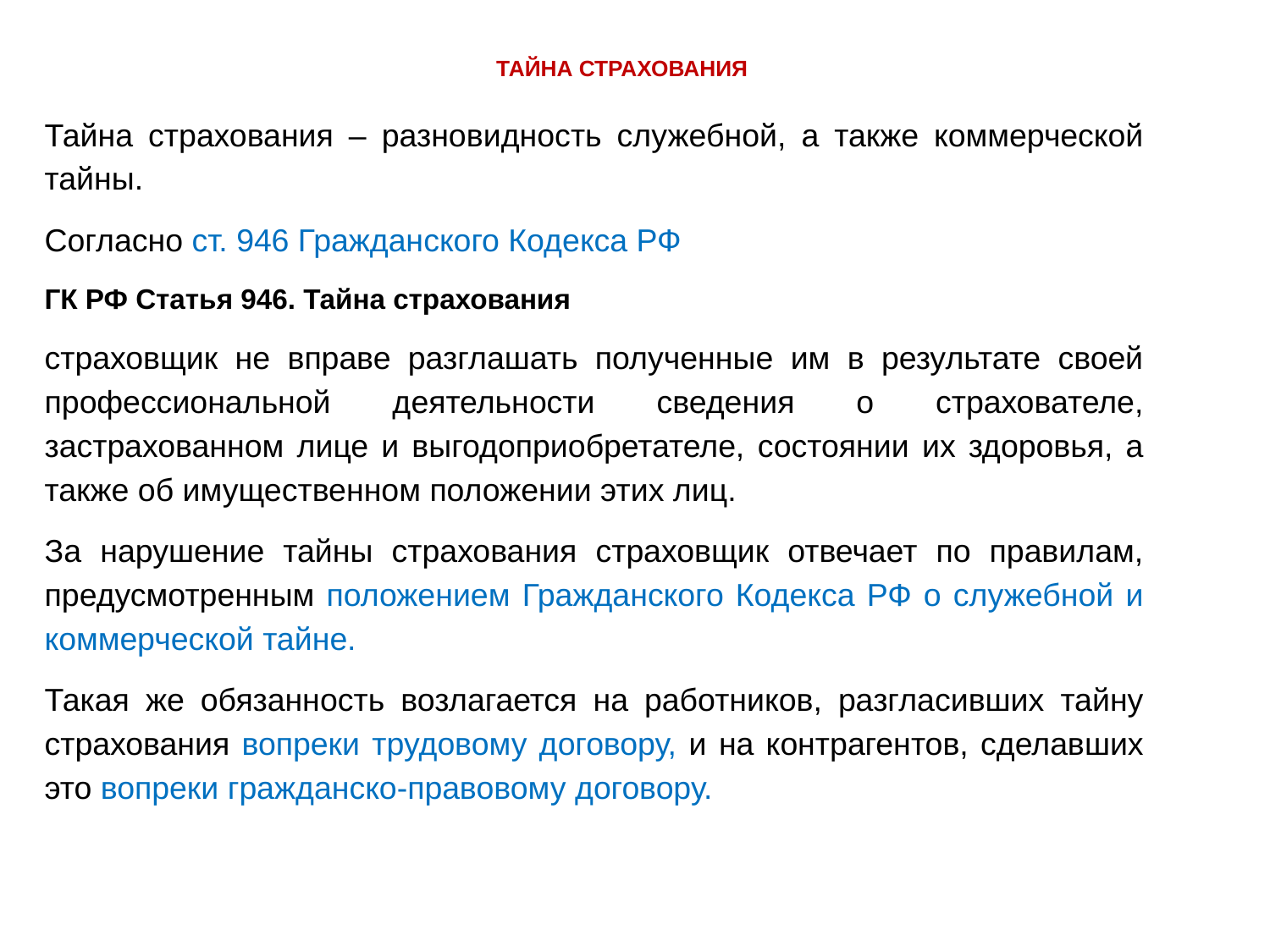

# ТАЙНА СТРАХОВАНИЯ
Тайна страхования – разновидность служебной, а также коммерческой тайны.
Согласно ст. 946 Гражданского Кодекса РФ
ГК РФ Статья 946. Тайна страхования
страховщик не вправе разглашать полученные им в результате своей профессиональной деятельности сведения о страхователе, застрахованном лице и выгодоприобретателе, состоянии их здоровья, а также об имущественном положении этих лиц.
За нарушение тайны страхования страховщик отвечает по правилам, предусмотренным положением Гражданского Кодекса РФ о служебной и коммерческой тайне.
Такая же обязанность возлагается на работников, разгласивших тайну страхования вопреки трудовому договору, и на контрагентов, сделавших это вопреки гражданско-правовому договору.